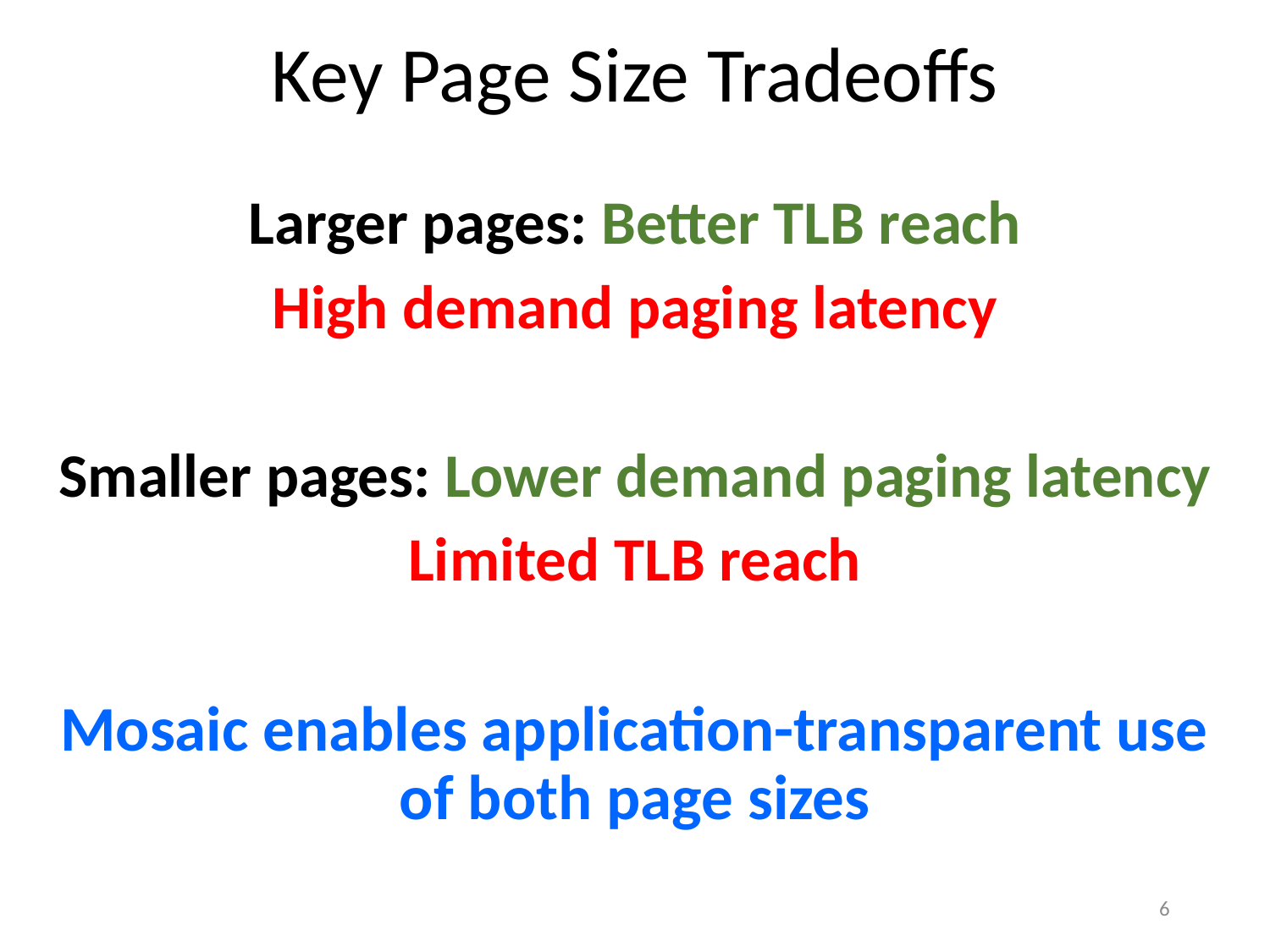

# Key Page Size Tradeoffs
Larger pages: Better TLB reach
High demand paging latency

Smaller pages: Lower demand paging latency
Limited TLB reach

Mosaic enables application-transparent use of both page sizes
6